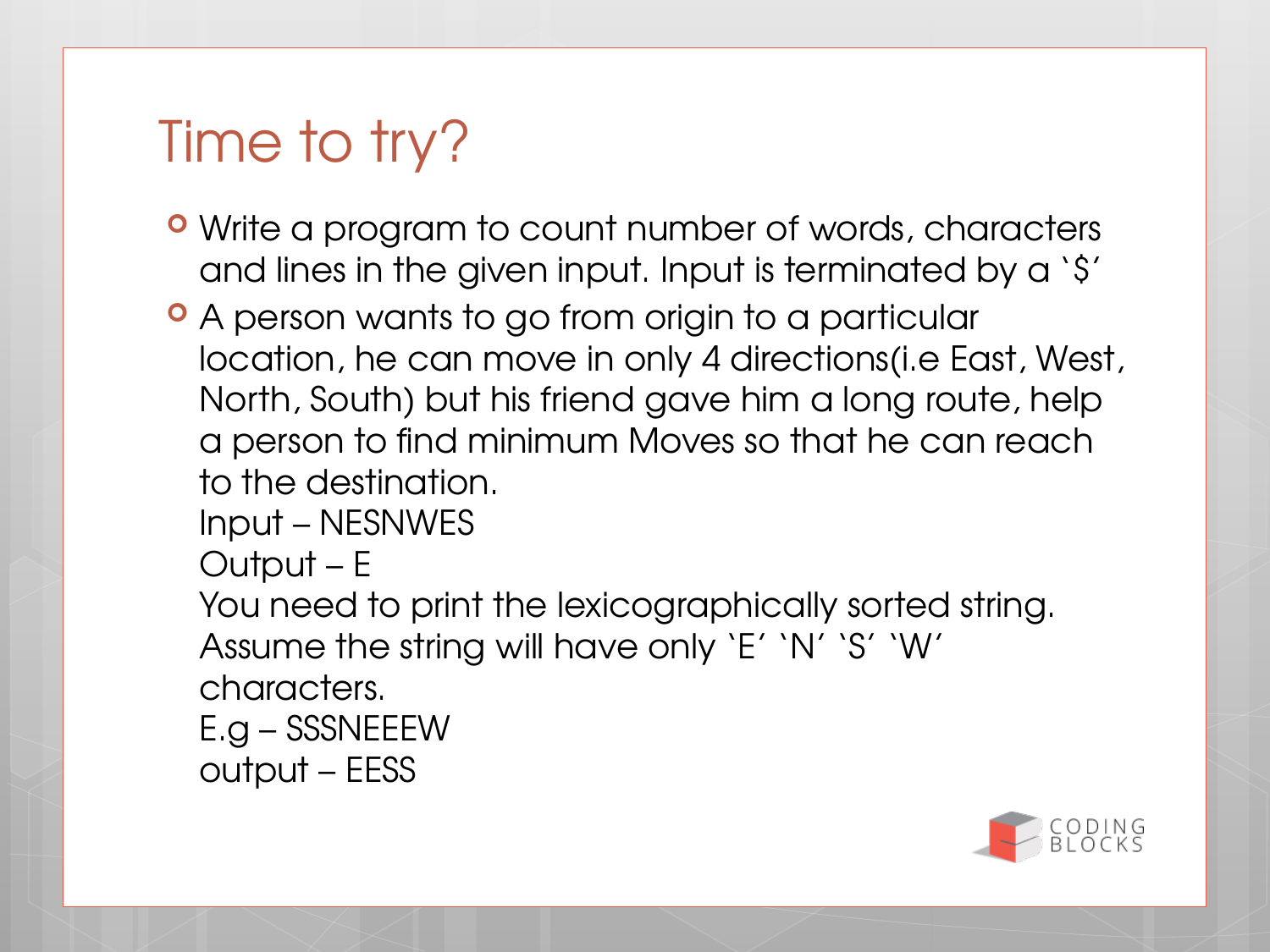

# Time to try?
Write a program to count number of words, characters and lines in the given input. Input is terminated by a ‘$’
A person wants to go from origin to a particular location, he can move in only 4 directions(i.e East, West, North, South) but his friend gave him a long route, help a person to find minimum Moves so that he can reach to the destination.
Input – NESNWES
Output – E
You need to print the lexicographically sorted string. Assume the string will have only ‘E’ ‘N’ ‘S’ ‘W’ characters.
E.g – SSSNEEEW
output – EESS